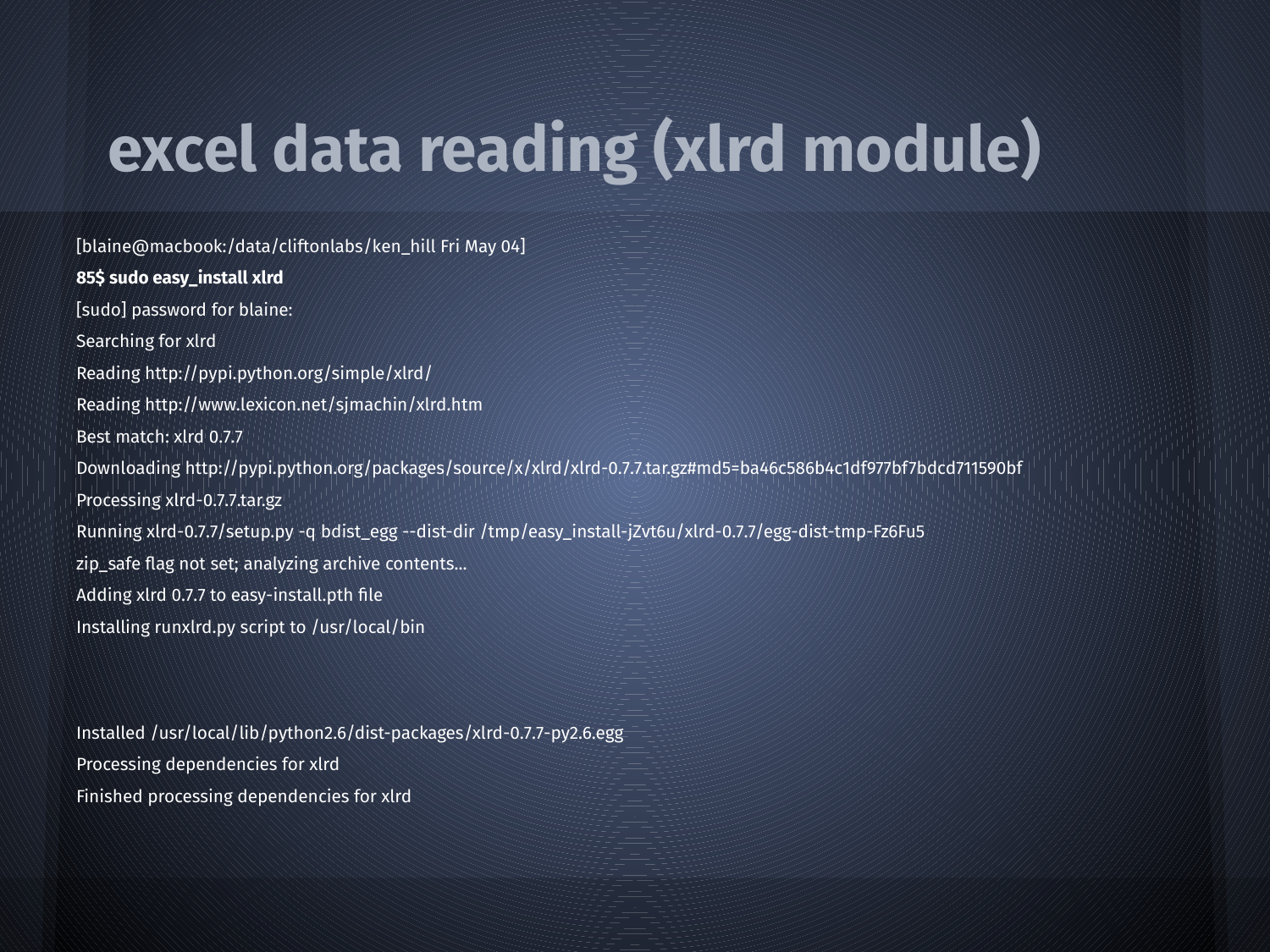

# excel data reading (xlrd module)
[blaine@macbook:/data/cliftonlabs/ken_hill Fri May 04]
85$ sudo easy_install xlrd
[sudo] password for blaine:
Searching for xlrd
Reading http://pypi.python.org/simple/xlrd/
Reading http://www.lexicon.net/sjmachin/xlrd.htm
Best match: xlrd 0.7.7
Downloading http://pypi.python.org/packages/source/x/xlrd/xlrd-0.7.7.tar.gz#md5=ba46c586b4c1df977bf7bdcd711590bf
Processing xlrd-0.7.7.tar.gz
Running xlrd-0.7.7/setup.py -q bdist_egg --dist-dir /tmp/easy_install-jZvt6u/xlrd-0.7.7/egg-dist-tmp-Fz6Fu5
zip_safe flag not set; analyzing archive contents...
Adding xlrd 0.7.7 to easy-install.pth file
Installing runxlrd.py script to /usr/local/bin

Installed /usr/local/lib/python2.6/dist-packages/xlrd-0.7.7-py2.6.egg
Processing dependencies for xlrd
Finished processing dependencies for xlrd